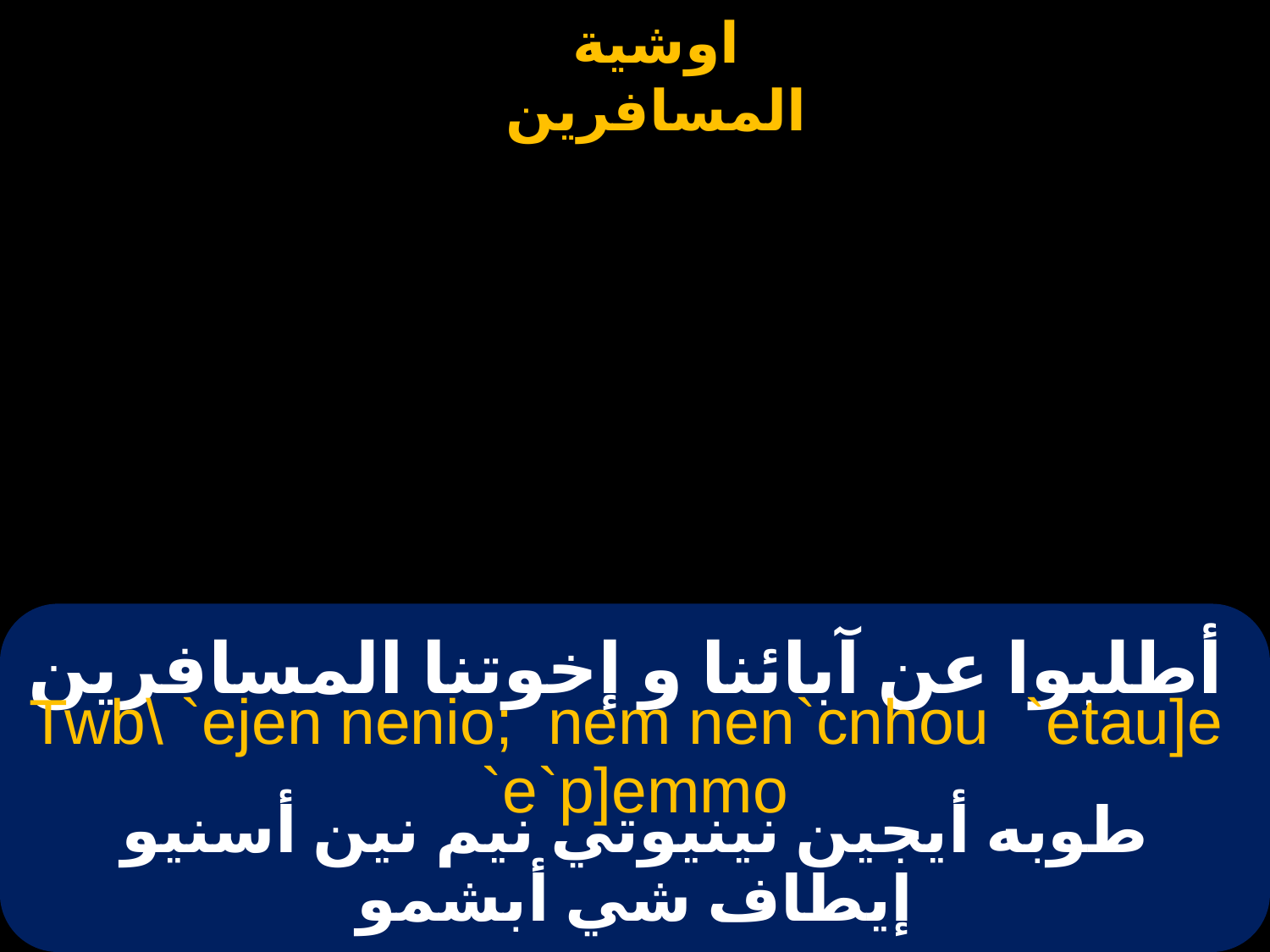

# أطلبوا عن آبائنا و إخوتنا المسافرين
Twb\ `ejen nenio;  nem nen`cnhou  `etau]e  `e`p]emmo
طوبه أيجين نينيوتي نيم نين أسنيو إيطاف شي أبشمو